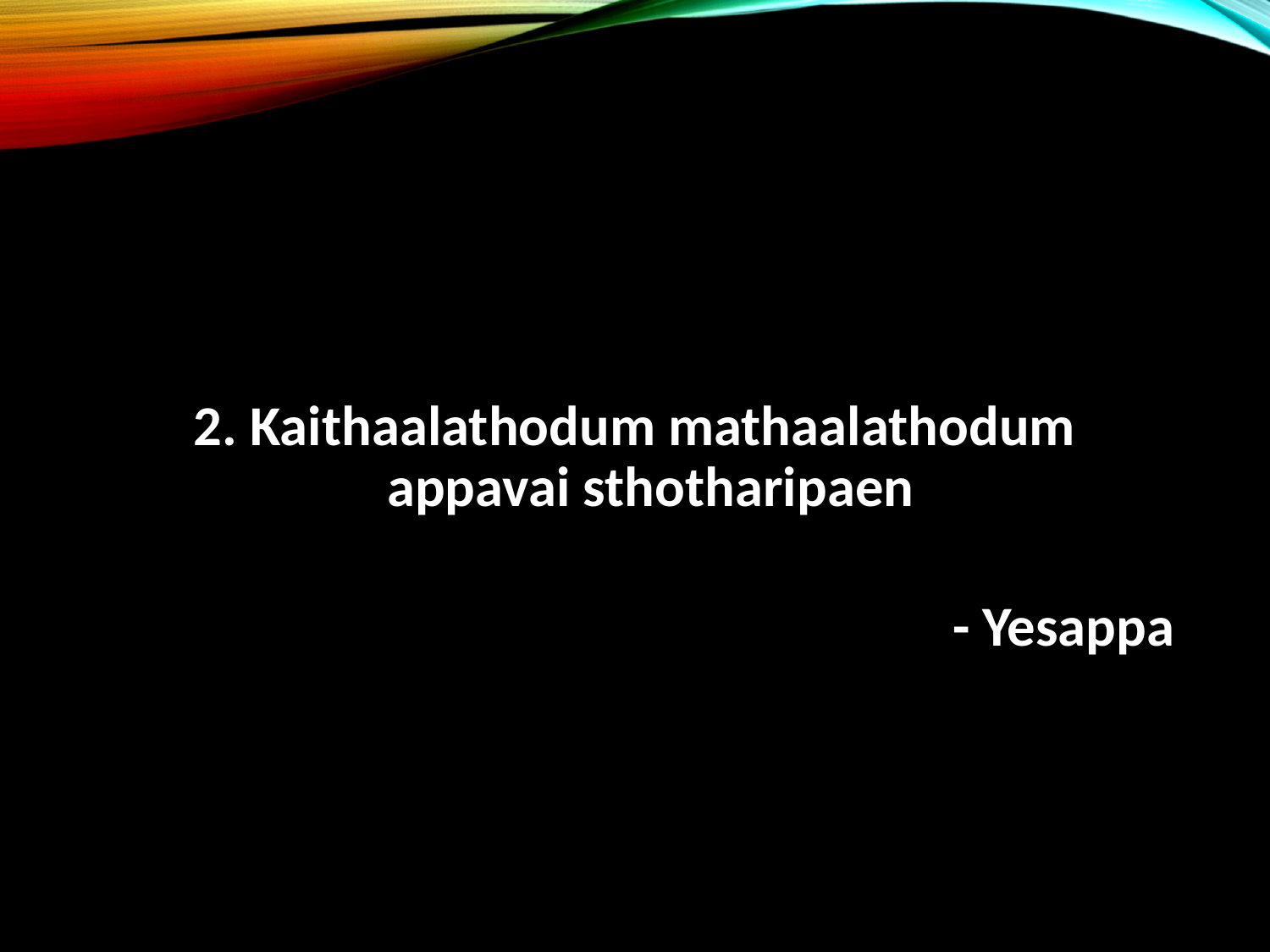

#

2. Kaithaalathodum mathaalathodum
appavai sthotharipaen
- Yesappa